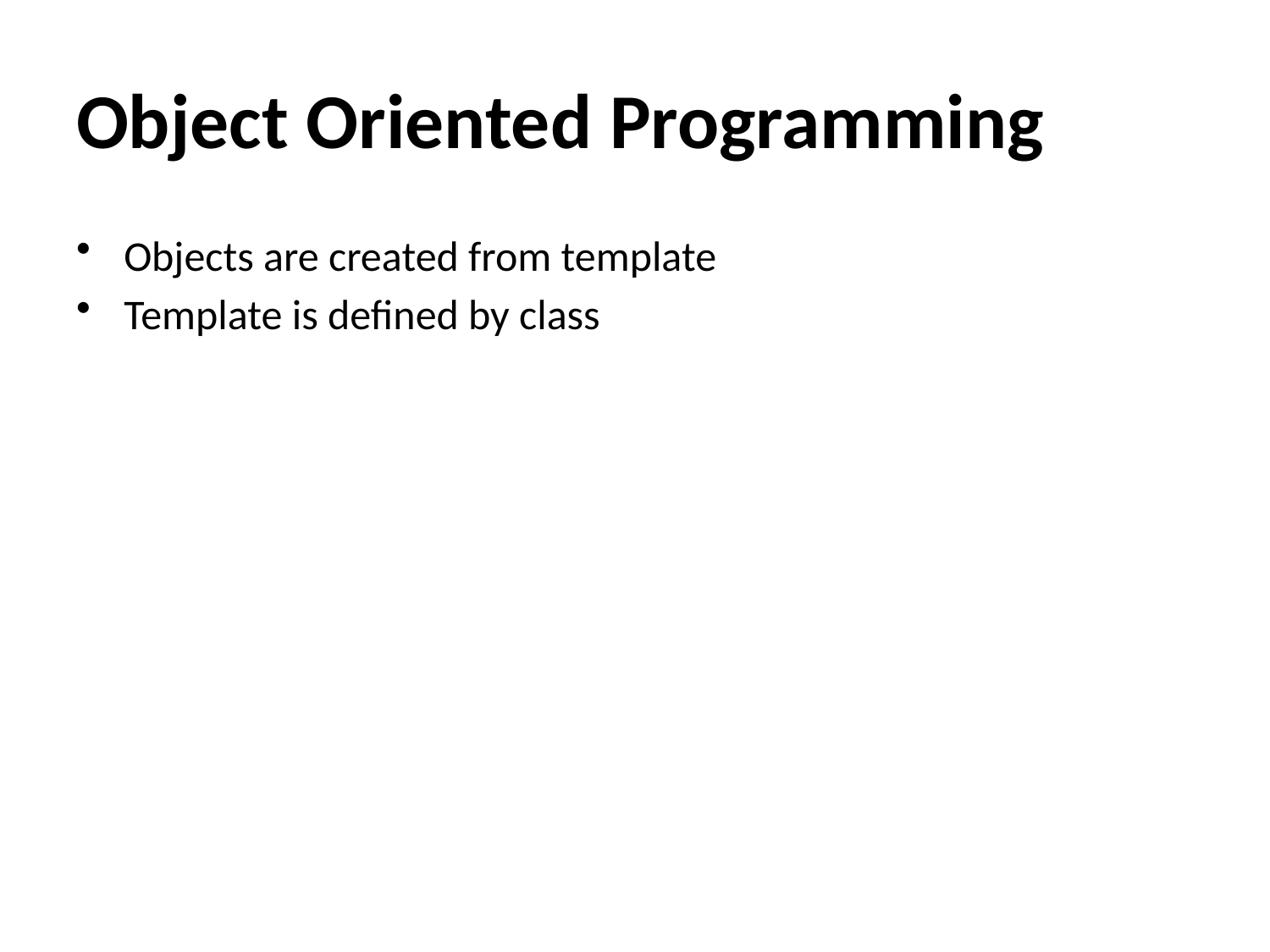

# Object Oriented Programming
Objects are created from template
Template is defined by class